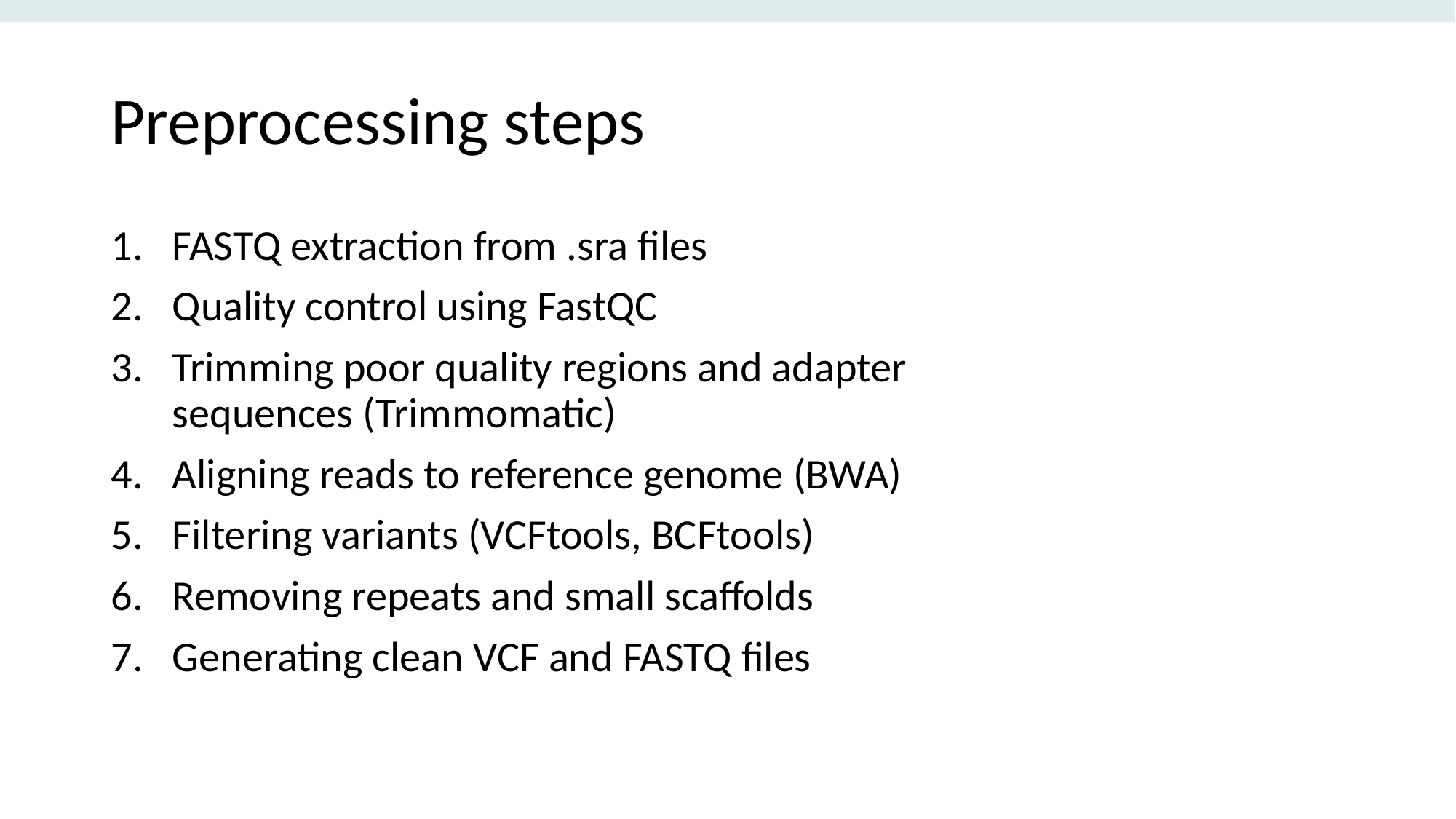

# Preprocessing steps
FASTQ extraction from .sra files
Quality control using FastQC
Trimming poor quality regions and adapter sequences (Trimmomatic)
Aligning reads to reference genome (BWA)
Filtering variants (VCFtools, BCFtools)
Removing repeats and small scaffolds
Generating clean VCF and FASTQ files